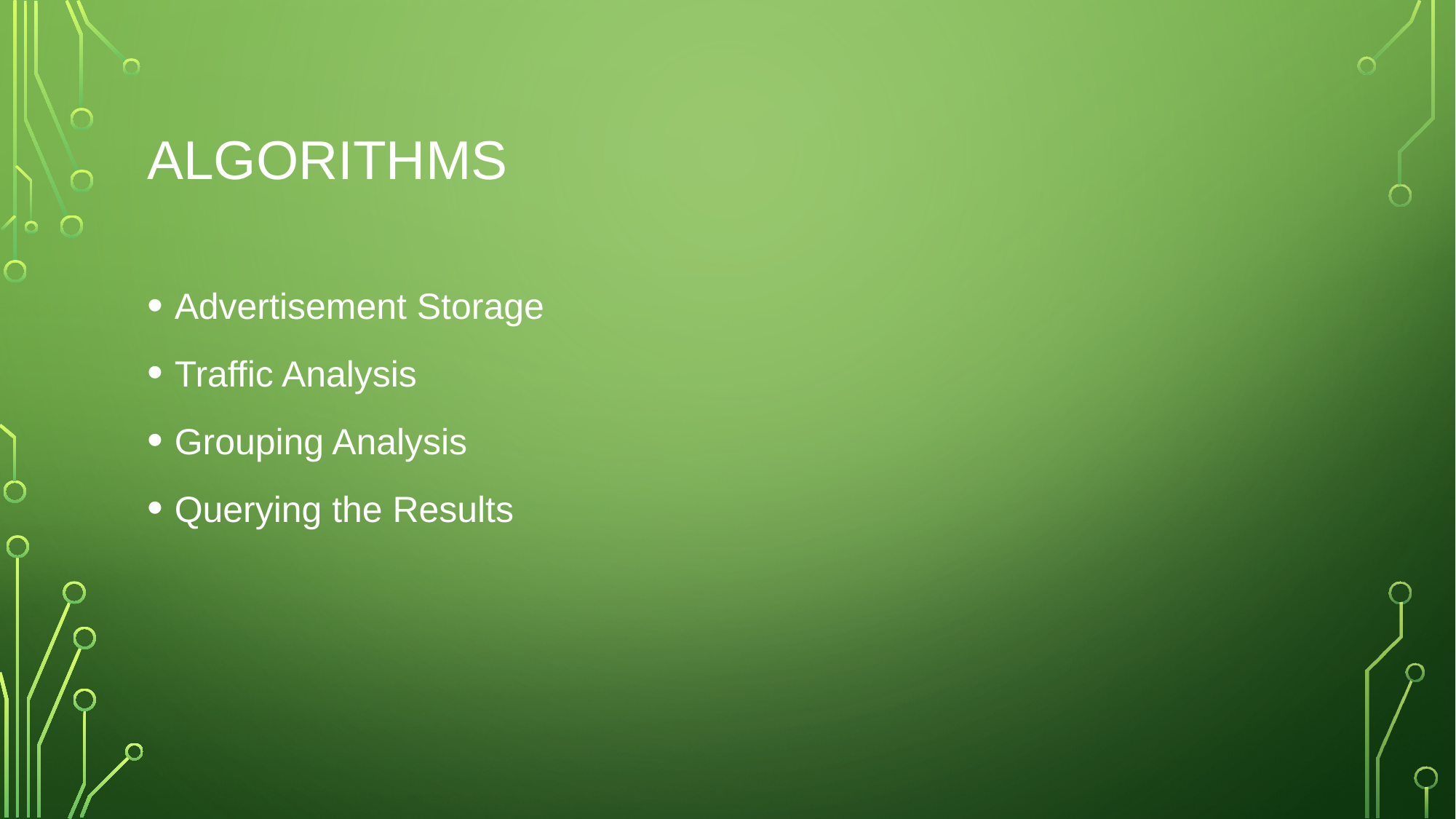

# Algorithms
Advertisement Storage
Traffic Analysis
Grouping Analysis
Querying the Results